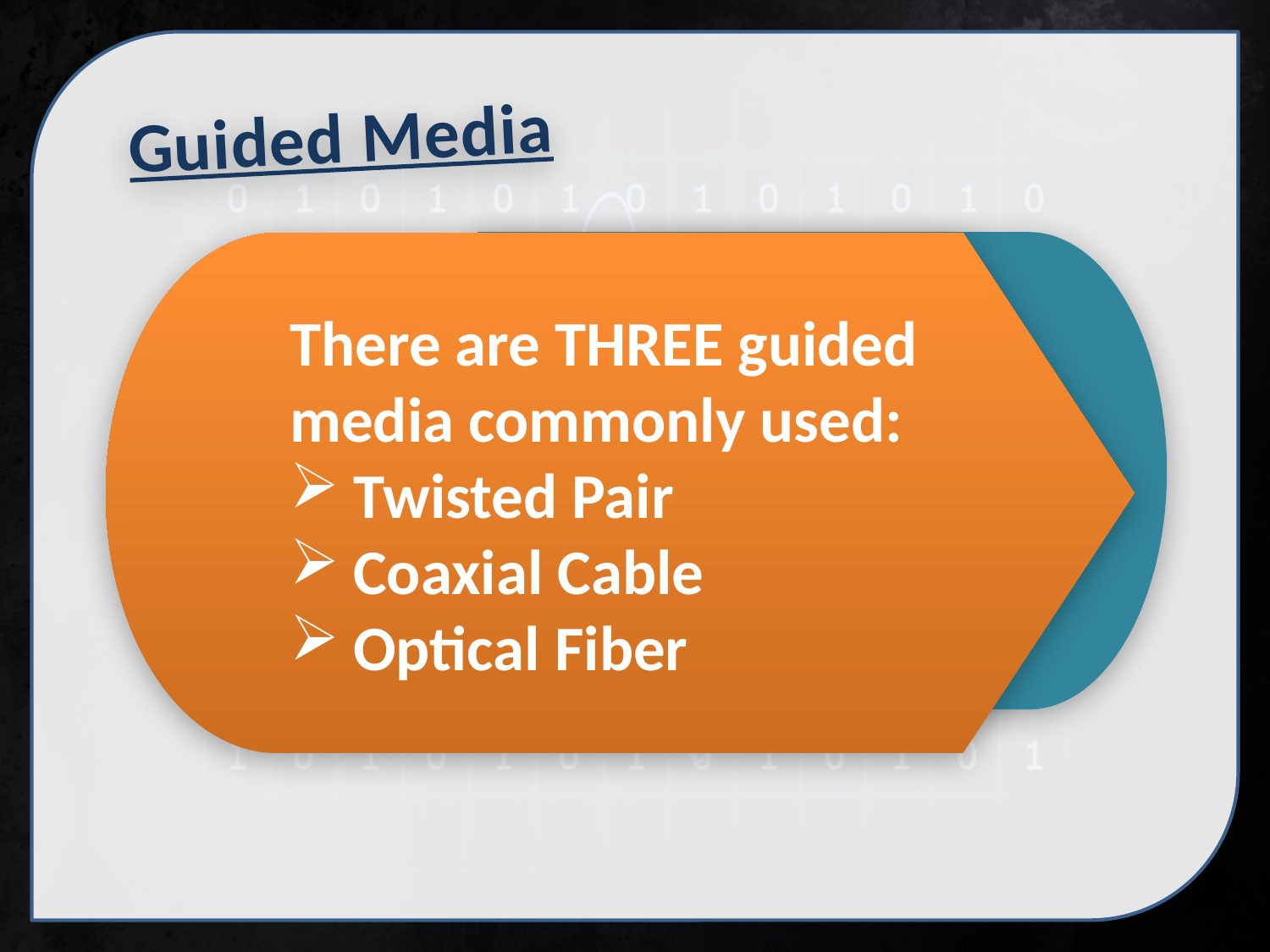

Guided Media
Guided Transmission Media uses a "cabling" system that guides the data signals along a specific path. The data signals are bound by the "cabling" system. Guided Media is also known as Bound Media.
There are THREE guided media commonly used:
Twisted Pair
Coaxial Cable
Optical Fiber